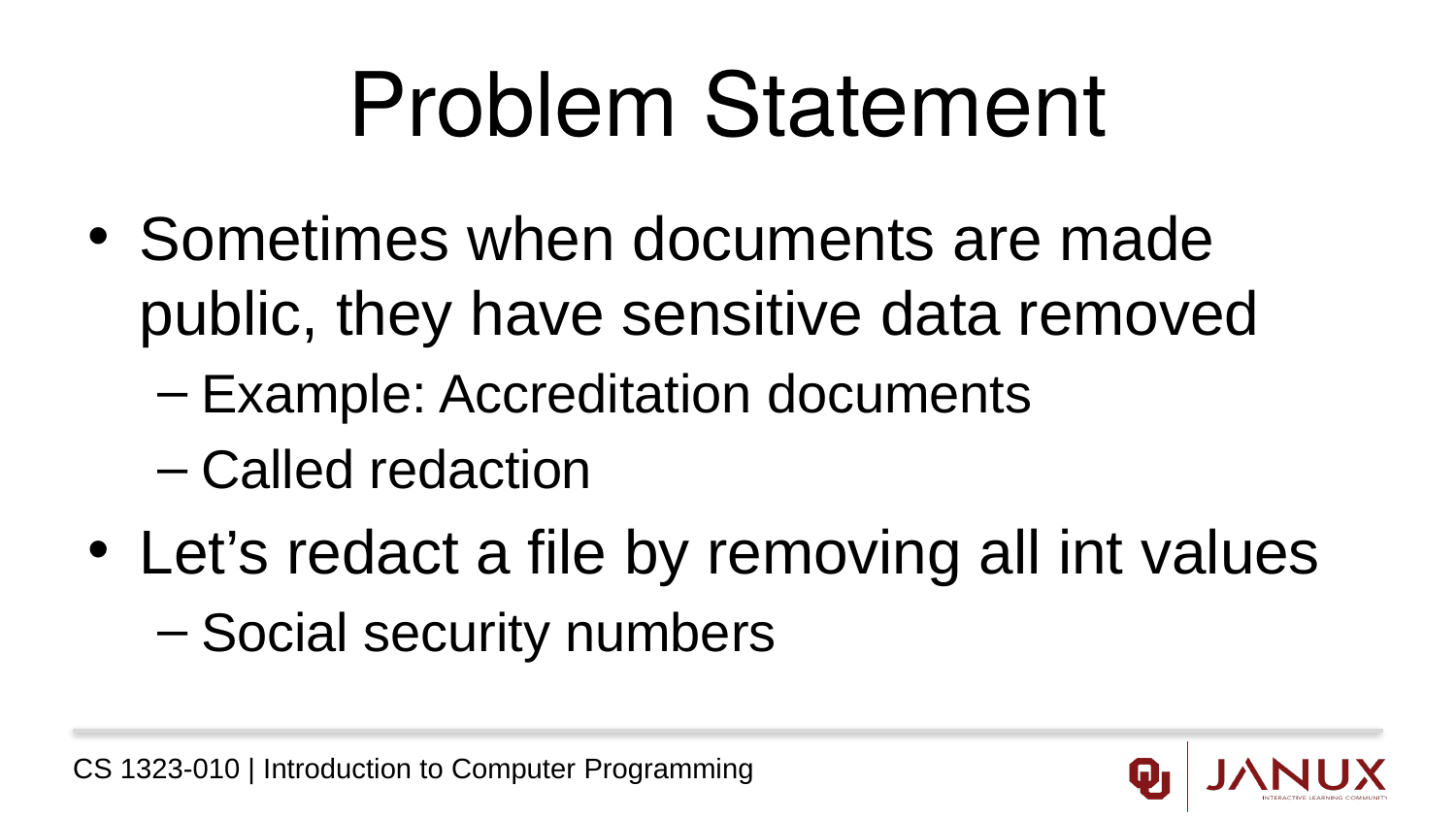

# Problem Statement
Sometimes when documents are made public, they have sensitive data removed
Example: Accreditation documents
Called redaction
Let’s redact a file by removing all int values
Social security numbers